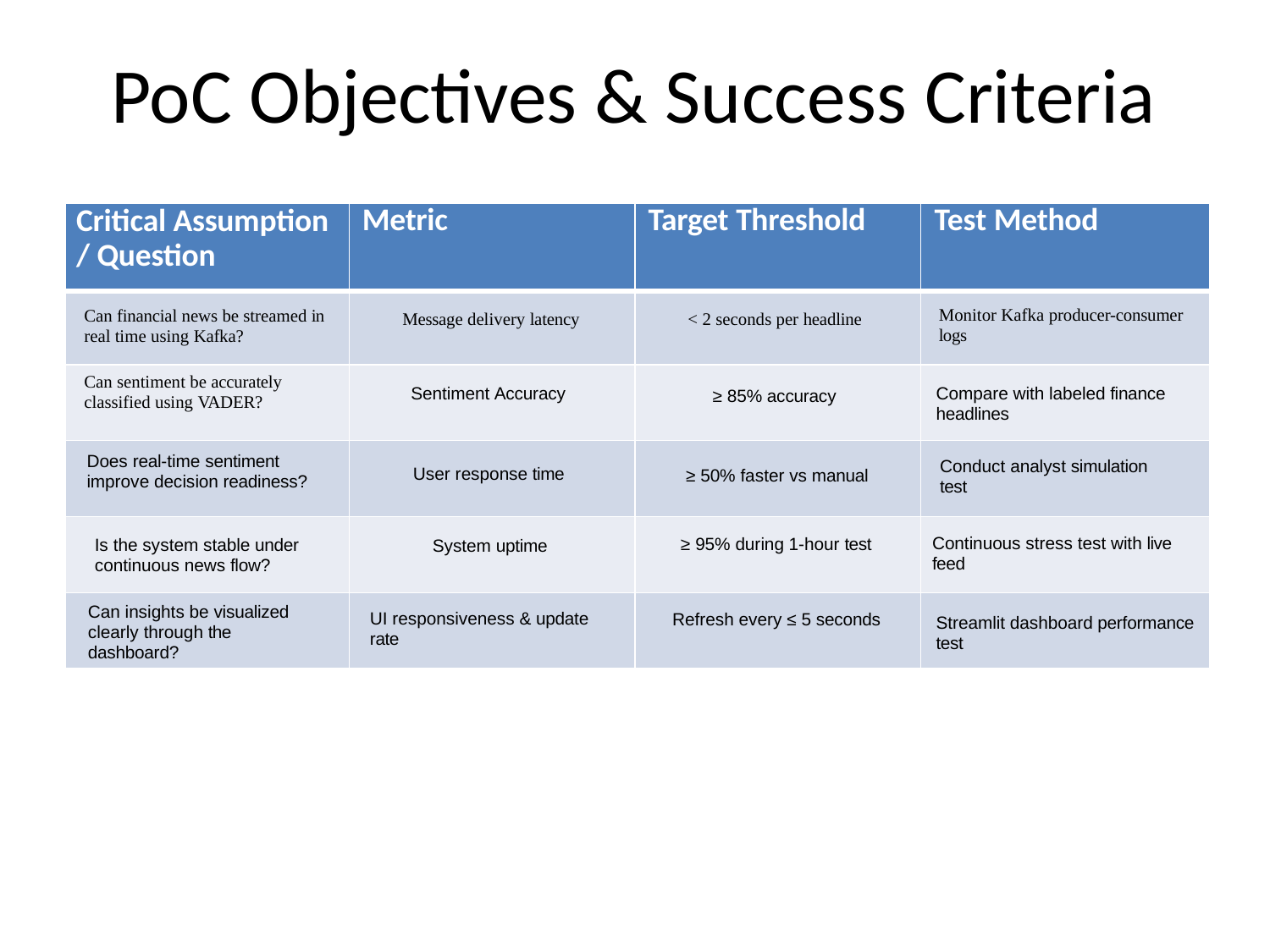

# PoC Objectives & Success Criteria
| Critical Assumption / Question | Metric | Target Threshold | Test Method |
| --- | --- | --- | --- |
| Can financial news be streamed in real time using Kafka? | Message delivery latency | < 2 seconds per headline | Monitor Kafka producer-consumer logs |
| Can sentiment be accurately classified using VADER? | Sentiment Accuracy | ≥ 85% accuracy | Compare with labeled finance headlines |
| Does real-time sentiment improve decision readiness? | User response time | ≥ 50% faster vs manual | Conduct analyst simulation test |
| Is the system stable under continuous news flow? | System uptime | ≥ 95% during 1-hour test | Continuous stress test with live feed |
| Can insights be visualized clearly through the dashboard? | UI responsiveness & update rate | Refresh every ≤ 5 seconds | Streamlit dashboard performance test |